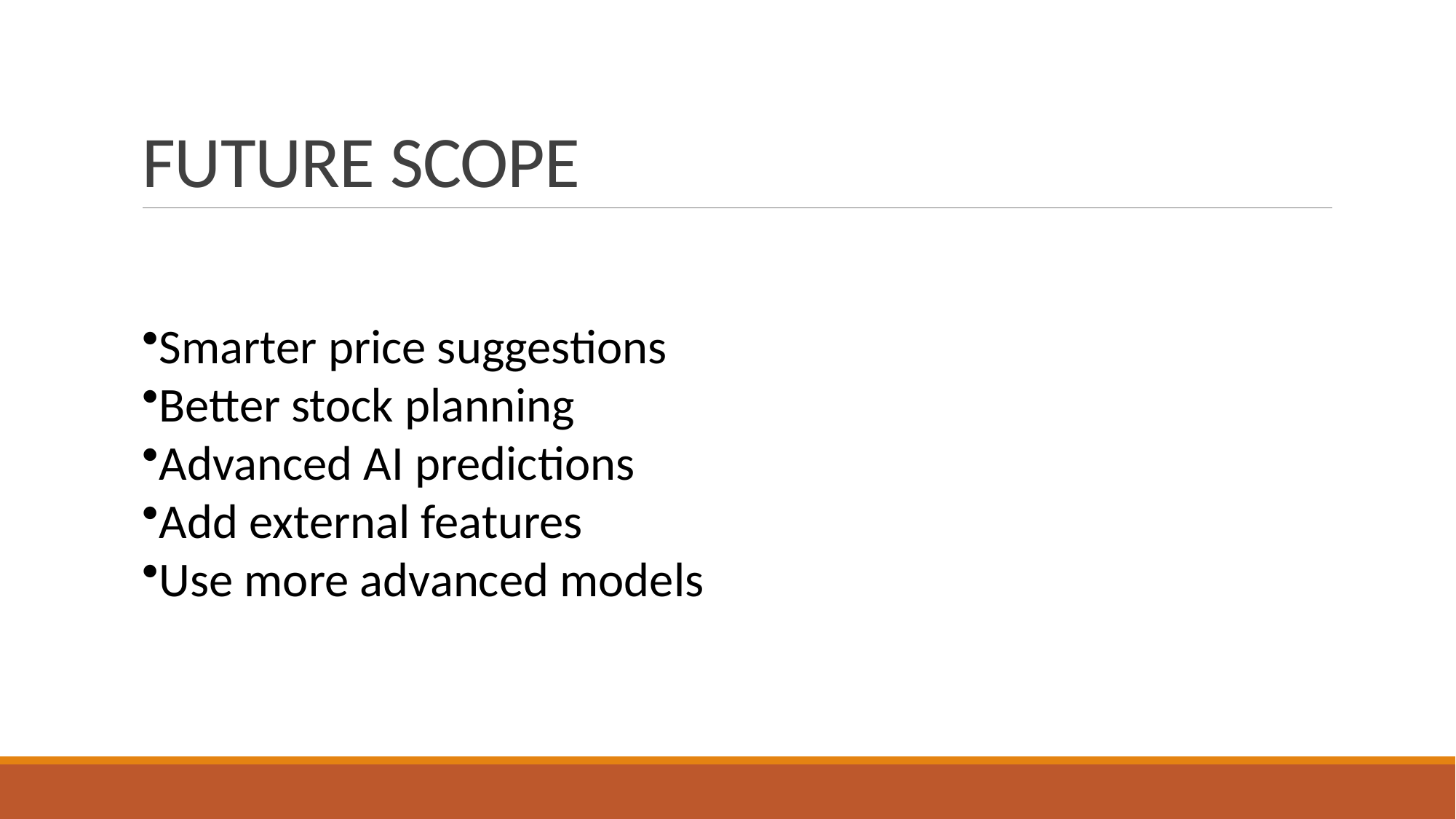

# FUTURE SCOPE
Smarter price suggestions
Better stock planning
Advanced AI predictions
Add external features
Use more advanced models